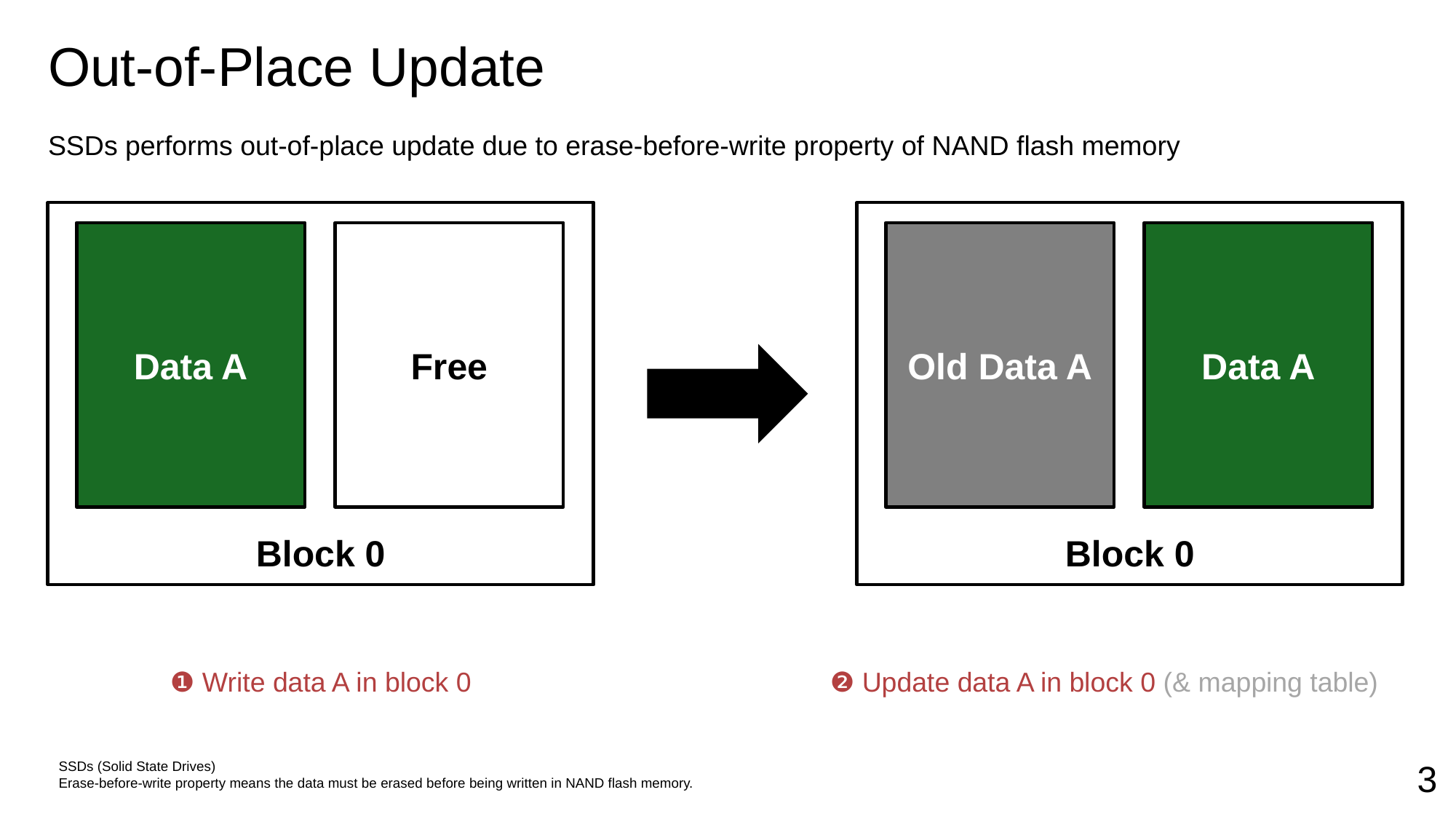

Out-of-Place Update
SSDs performs out-of-place update due to erase-before-write property of NAND flash memory

Block 0
Data A
Free
Block 0
Old Data A
Data A

❶ Write data A in block 0
❷ Update data A in block 0 (& mapping table)
3
SSDs (Solid State Drives)
Erase-before-write property means the data must be erased before being written in NAND flash memory.